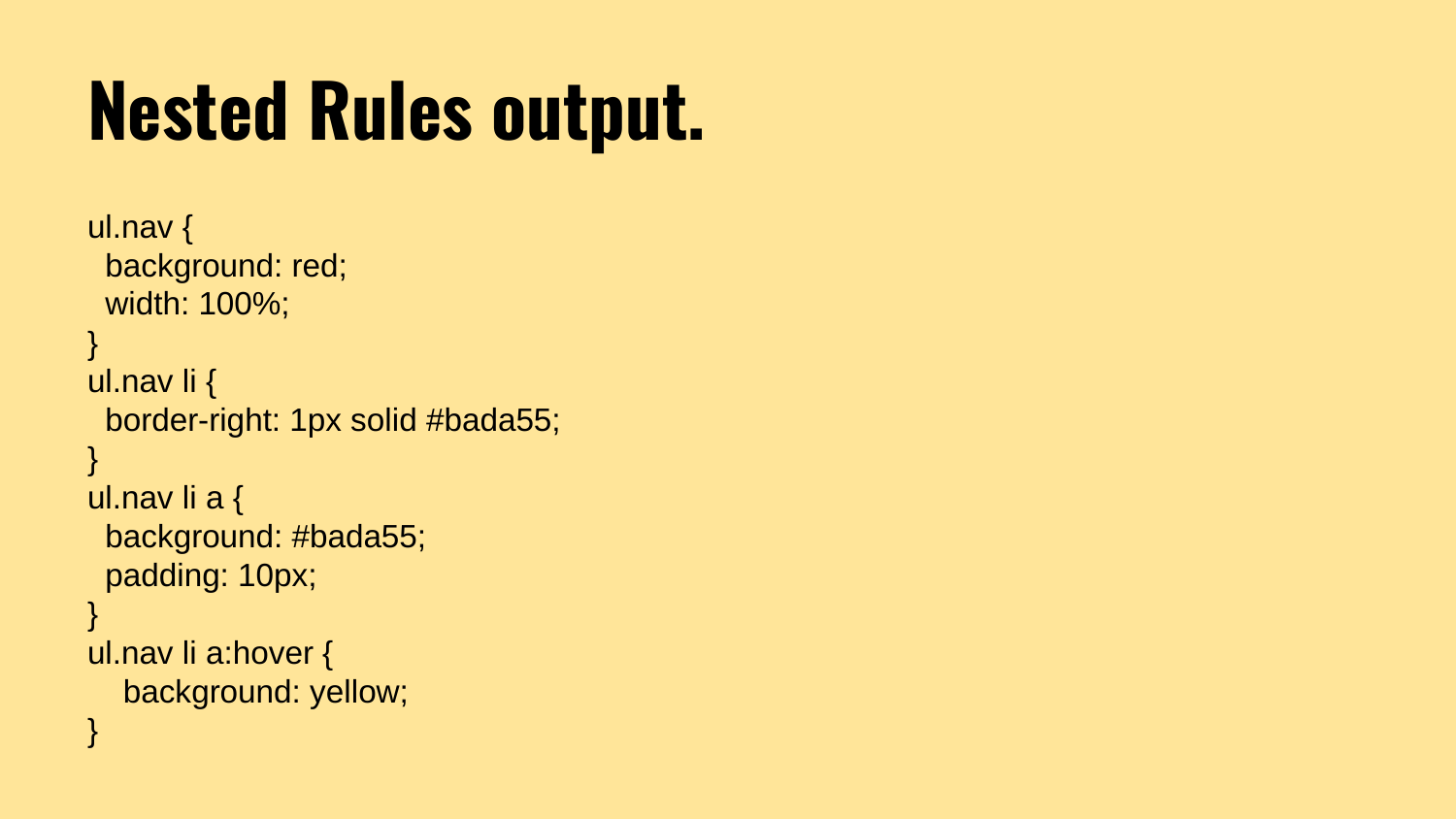

# Nested Rules output.
ul.nav {
  background: red;
  width: 100%;
}
ul.nav li {
  border-right: 1px solid #bada55;
}
ul.nav li a {
  background: #bada55;
  padding: 10px;
}
ul.nav li a:hover {
    background: yellow;
}